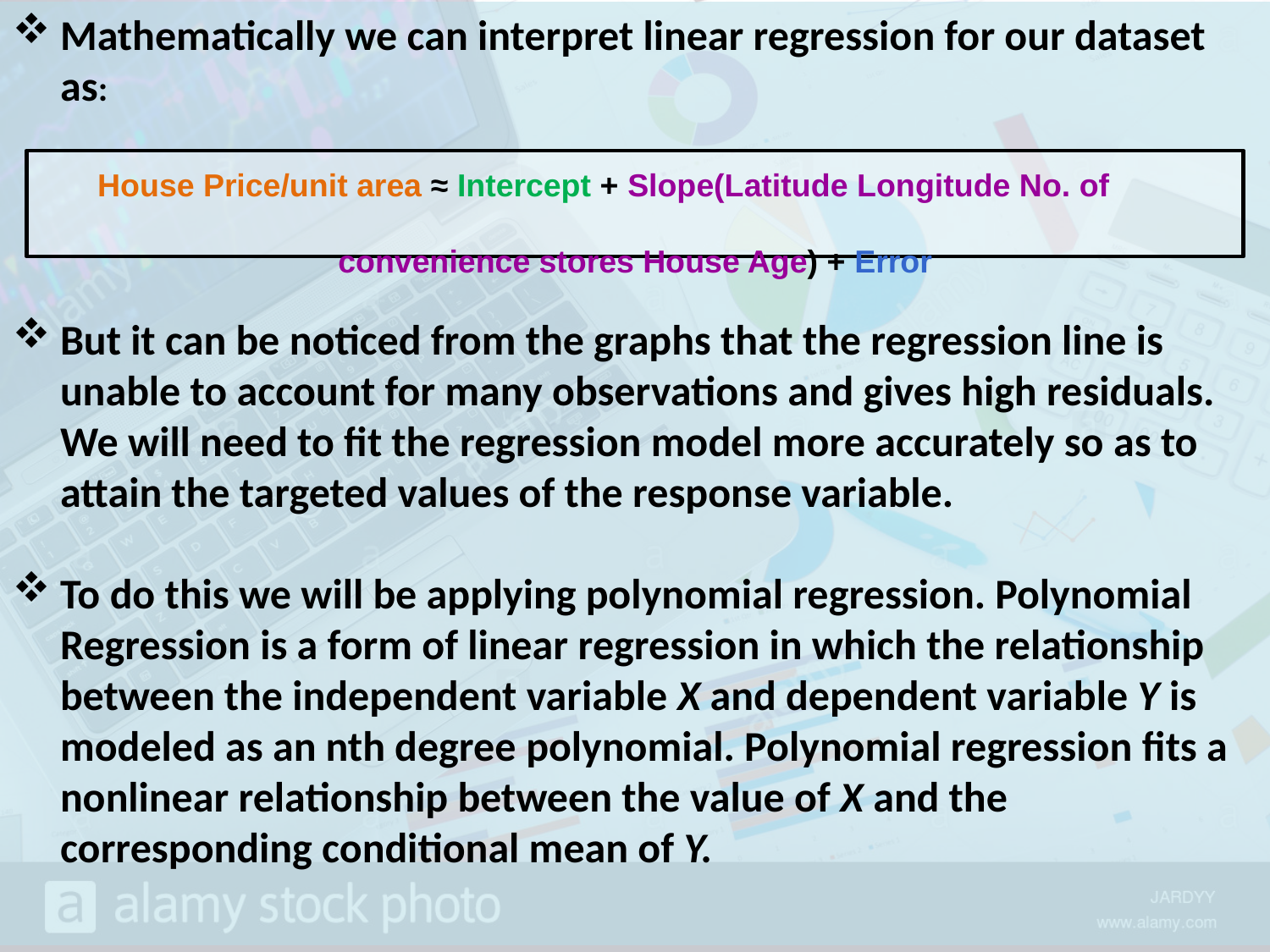

Mathematically we can interpret linear regression for our dataset as:

But it can be noticed from the graphs that the regression line is unable to account for many observations and gives high residuals. We will need to fit the regression model more accurately so as to attain the targeted values of the response variable.

To do this we will be applying polynomial regression. Polynomial Regression is a form of linear regression in which the relationship between the independent variable X and dependent variable Y is modeled as an nth degree polynomial. Polynomial regression fits a nonlinear relationship between the value of X and the corresponding conditional mean of Y.

 House Price/unit area ≈ Intercept + Slope(Latitude Longitude No. of                                                                                                                     convenience stores House Age) + Error